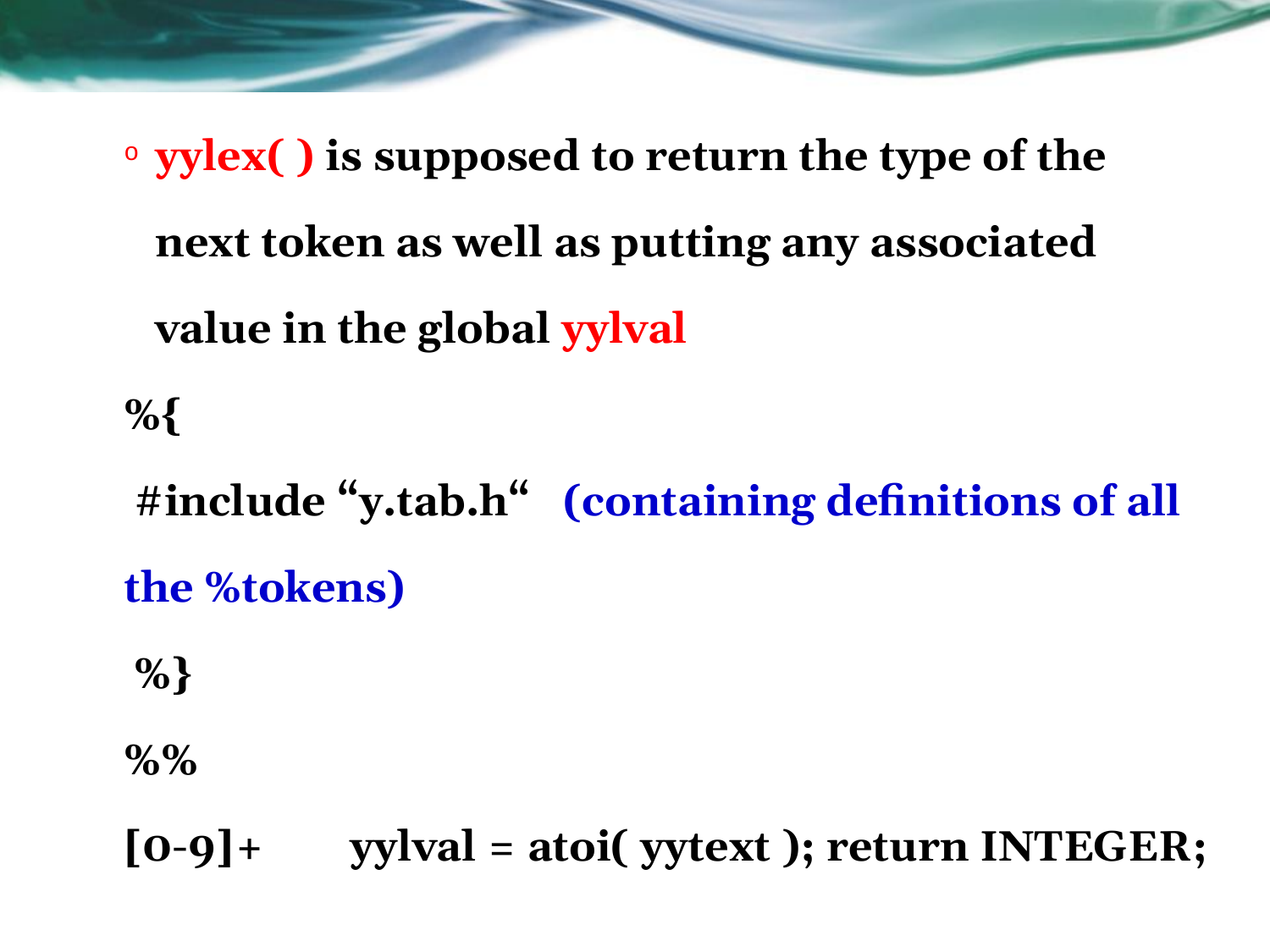

yylex( ) is supposed to return the type of the next token as well as putting any associated value in the global yylval
%{
 #include “y.tab.h“   (containing definitions of all the %tokens)
 %}
%%
[0-9]+        yylval = atoi( yytext ); return INTEGER;